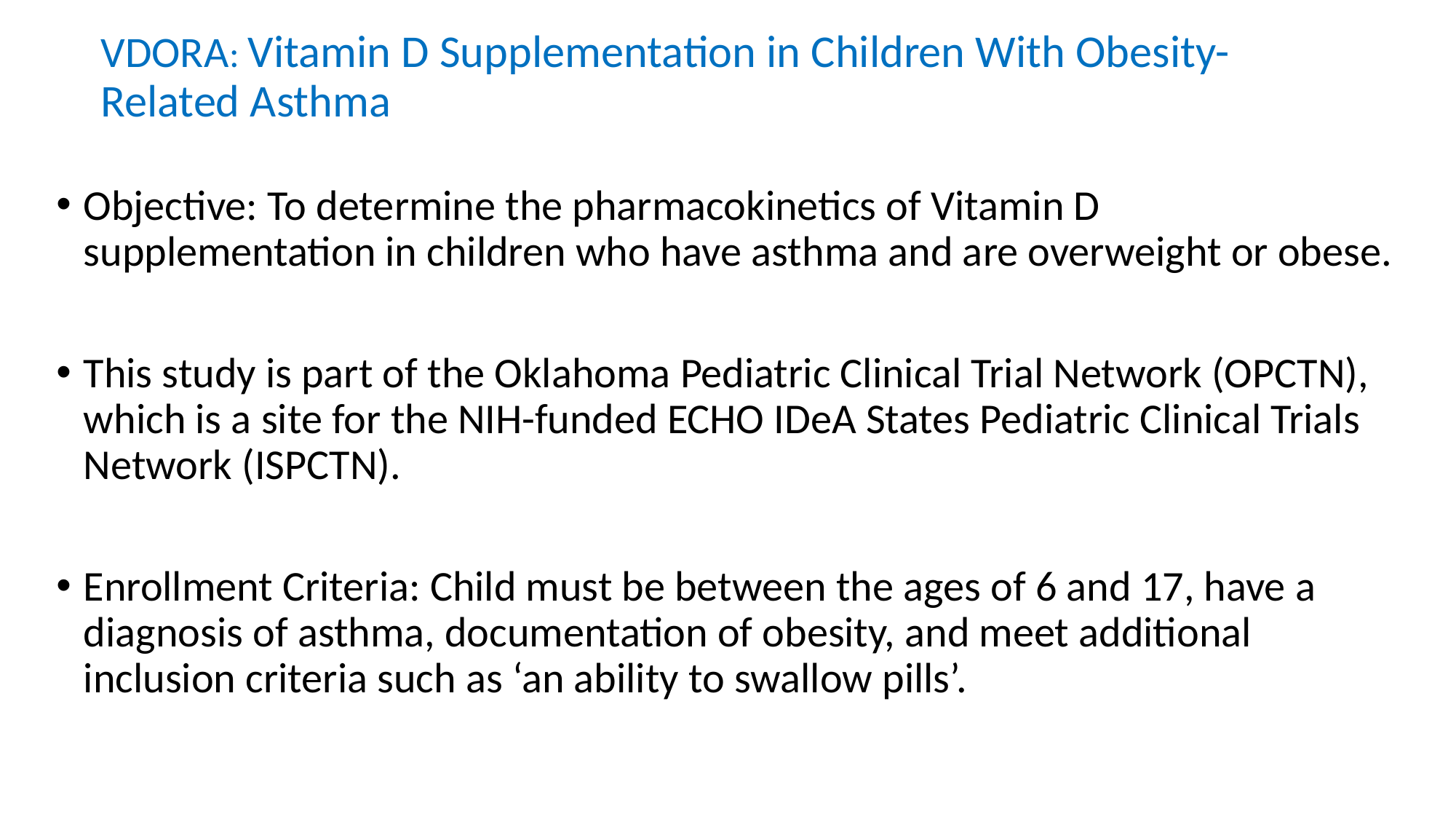

# VDORA: Vitamin D Supplementation in Children With Obesity-Related Asthma
Objective: To determine the pharmacokinetics of Vitamin D supplementation in children who have asthma and are overweight or obese.

This study is part of the Oklahoma Pediatric Clinical Trial Network (OPCTN), which is a site for the NIH-funded ECHO IDeA States Pediatric Clinical Trials Network (ISPCTN).

Enrollment Criteria: Child must be between the ages of 6 and 17, have a diagnosis of asthma, documentation of obesity, and meet additional inclusion criteria such as ‘an ability to swallow pills’.